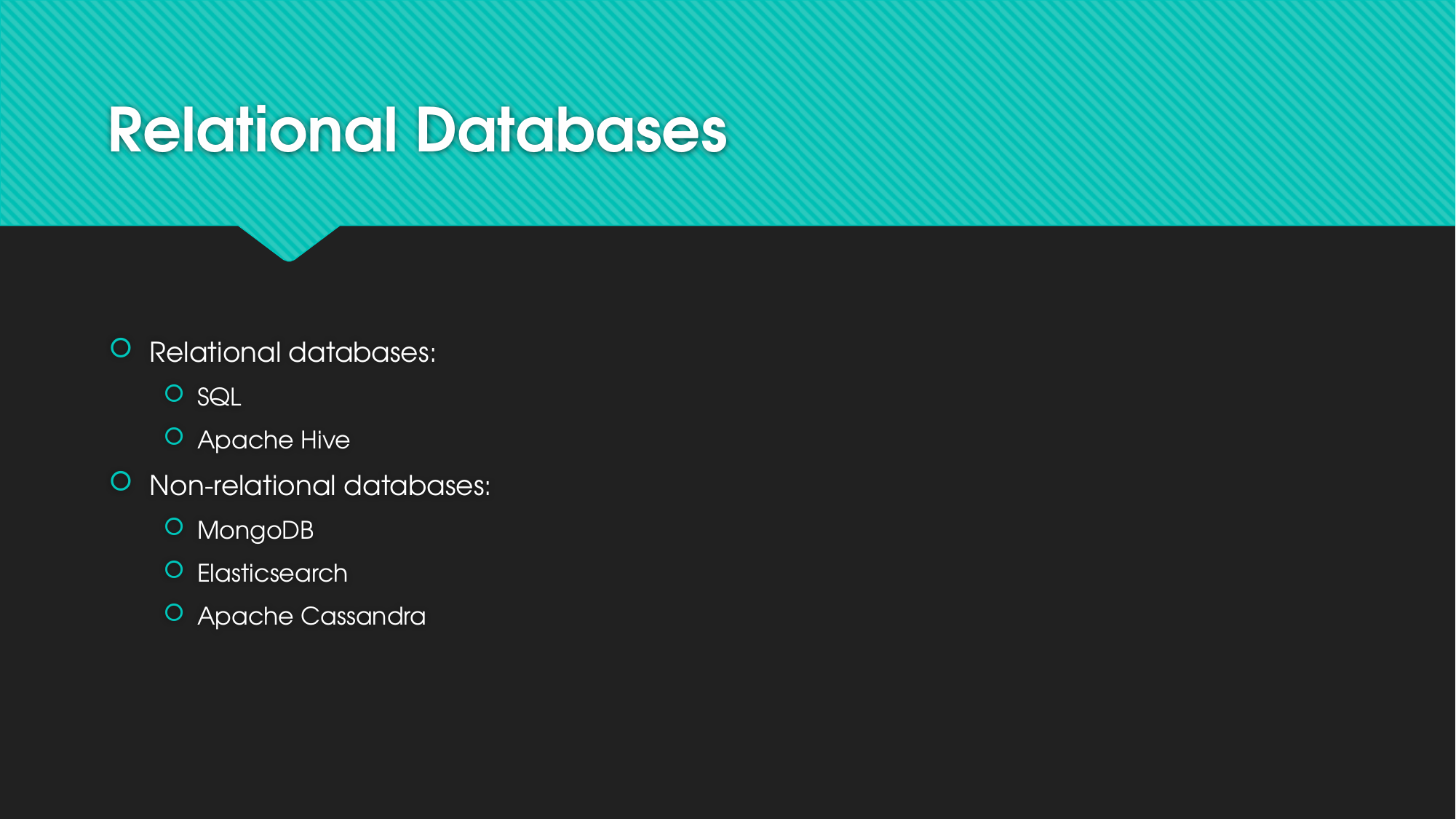

# Relational Databases
Relational databases:
SQL
Apache Hive
Non-relational databases:
MongoDB
Elasticsearch
Apache Cassandra